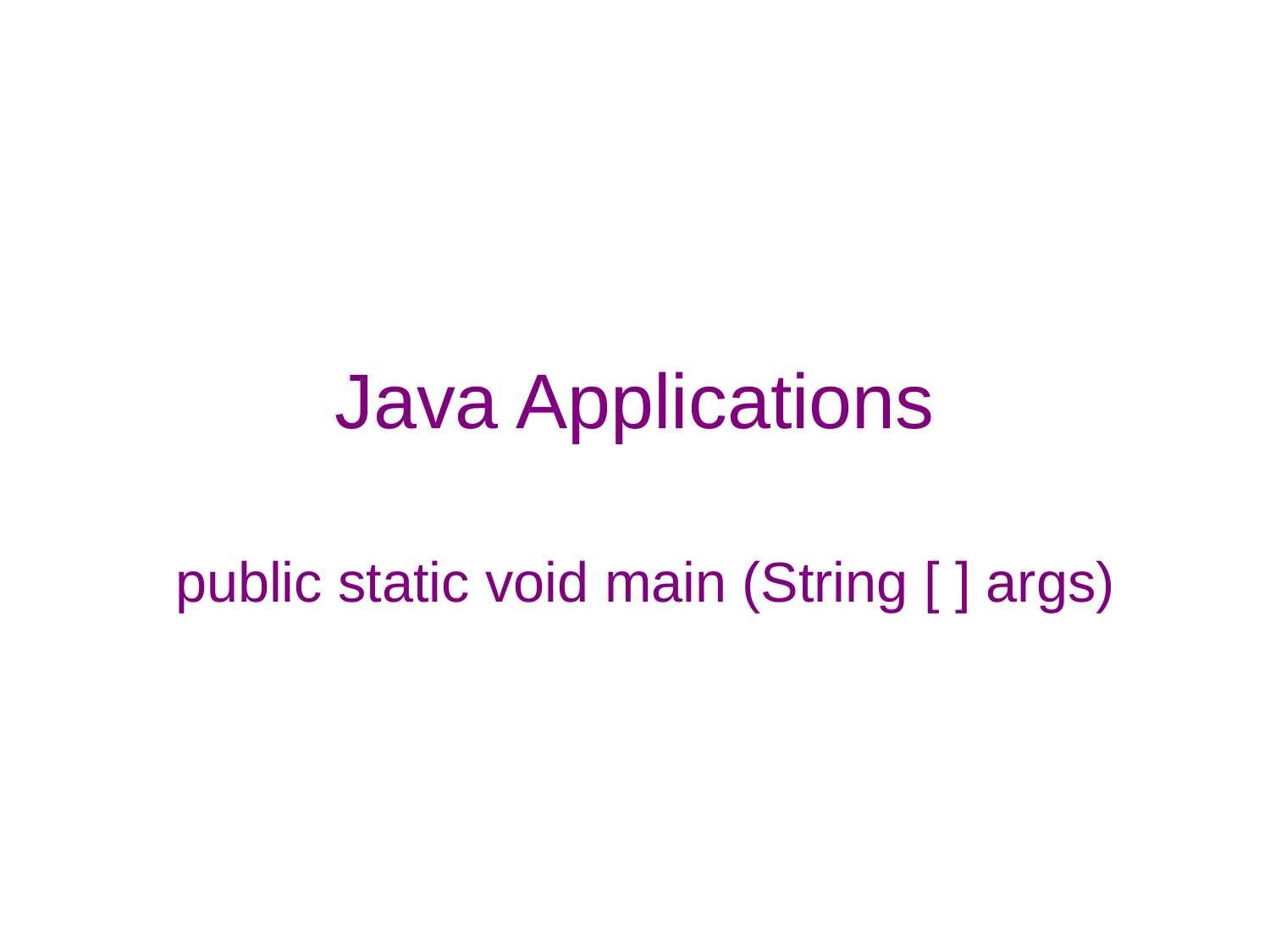

# Java Applications
public static void main (String [ ] args)